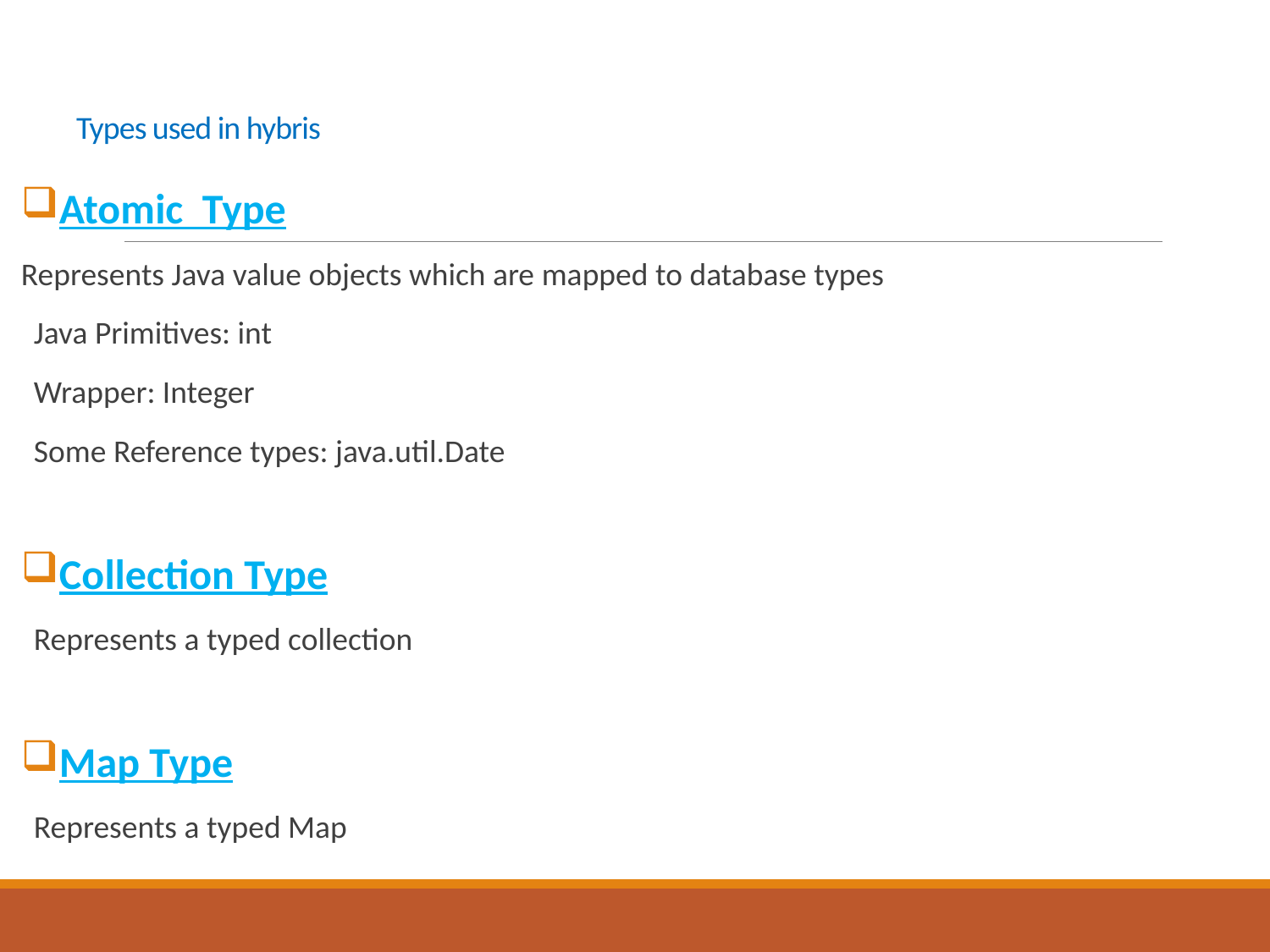

Atomic  Type
Represents Java value objects which are mapped to database types
Java Primitives: int
Wrapper: Integer
Some Reference types: java.util.Date

Collection Type
Represents a typed collection

Map Type
Represents a typed Map

# Types used in hybris